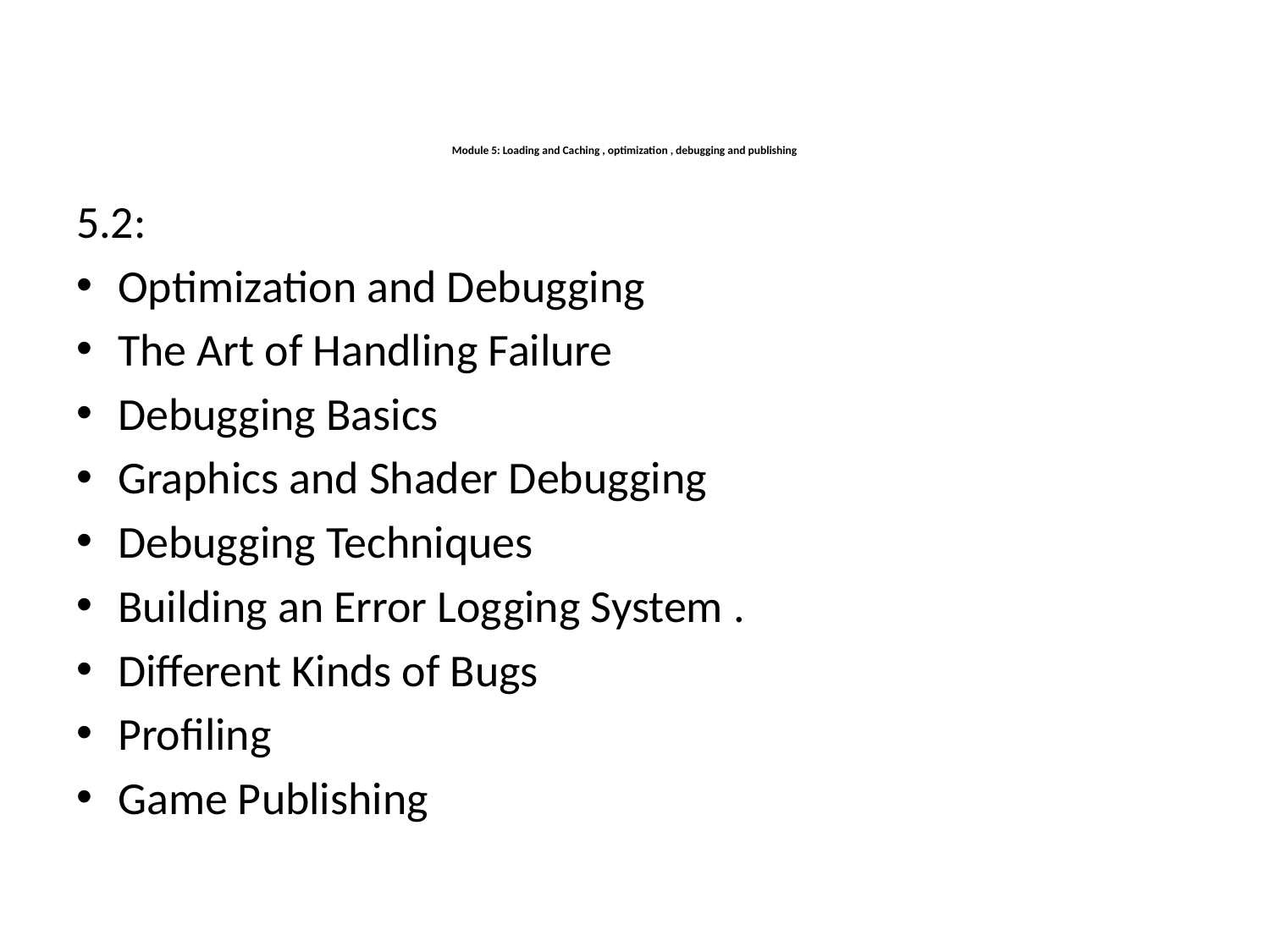

# Module 5: Loading and Caching , optimization , debugging and publishing
5.2:
Optimization and Debugging
The Art of Handling Failure
Debugging Basics
Graphics and Shader Debugging
Debugging Techniques
Building an Error Logging System .
Different Kinds of Bugs
Profiling
Game Publishing